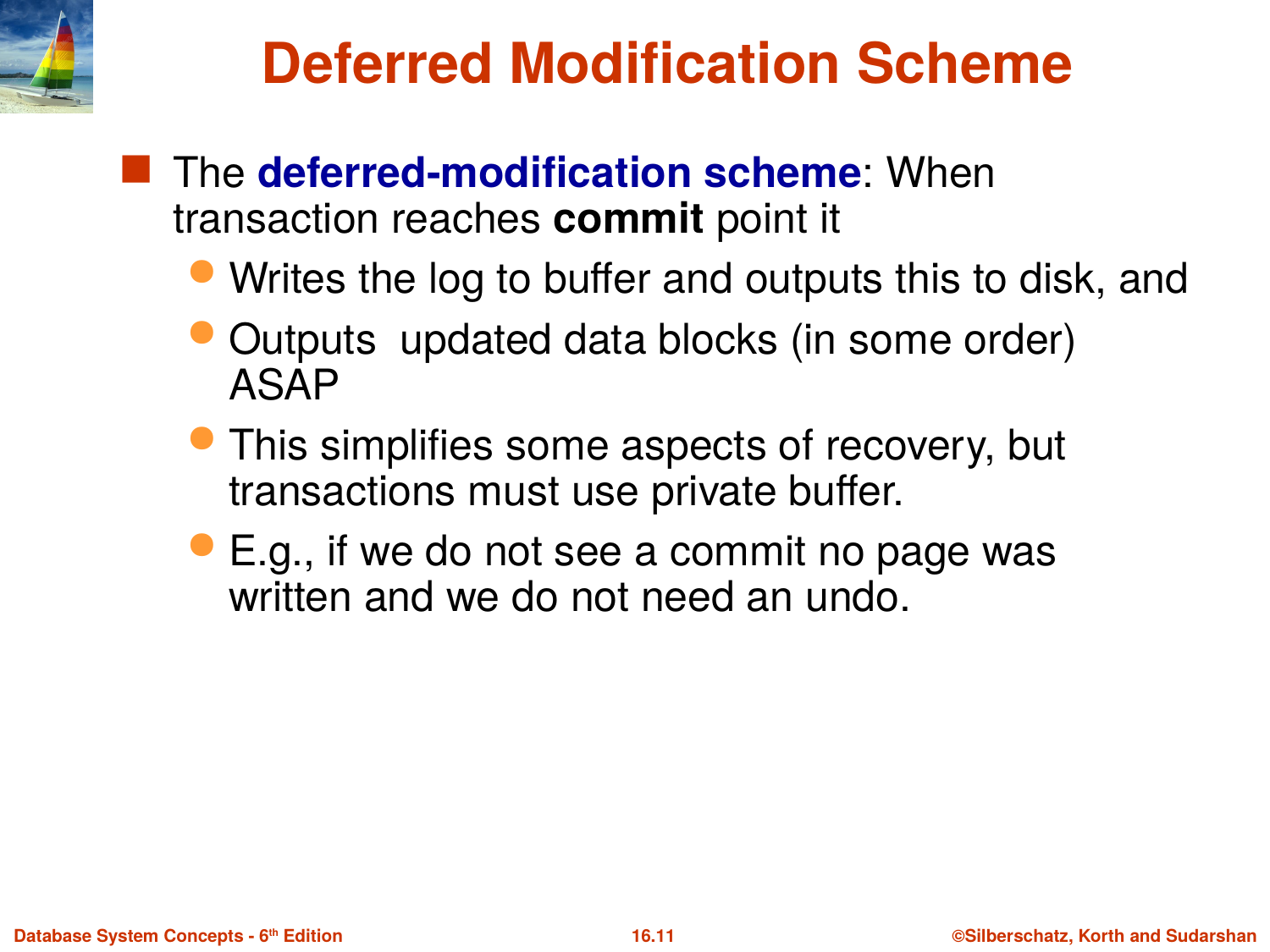

# Deferred Modification Scheme
The deferred-modification scheme: When transaction reaches commit point it
Writes the log to buffer and outputs this to disk, and
Outputs  updated data blocks (in some order) ASAP
This simplifies some aspects of recovery, but  transactions must use private buffer.
E.g., if we do not see a commit no page was written and we do not need an undo.